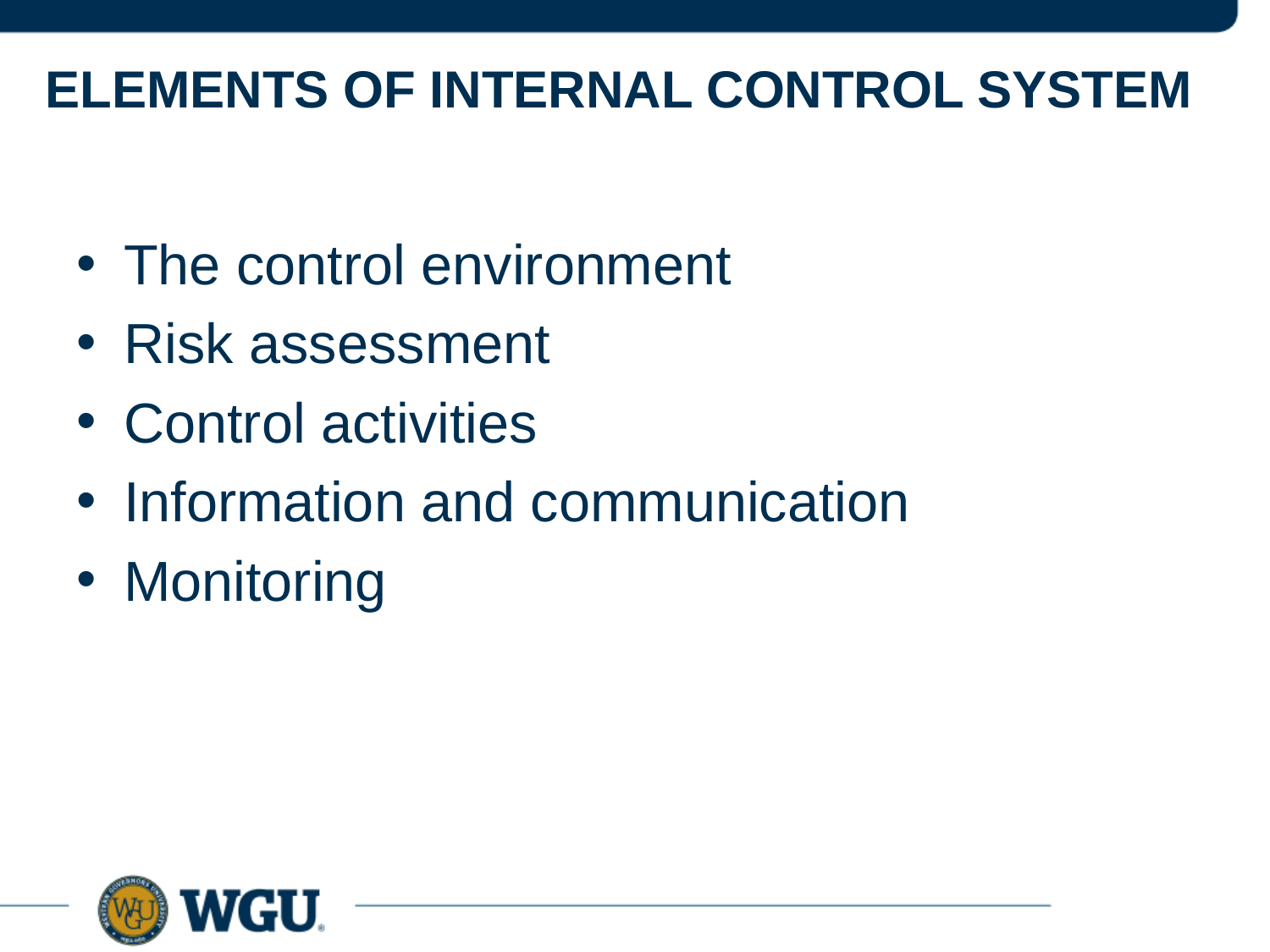

# Elements of Internal control system
The control environment
Risk assessment
Control activities
Information and communication
Monitoring